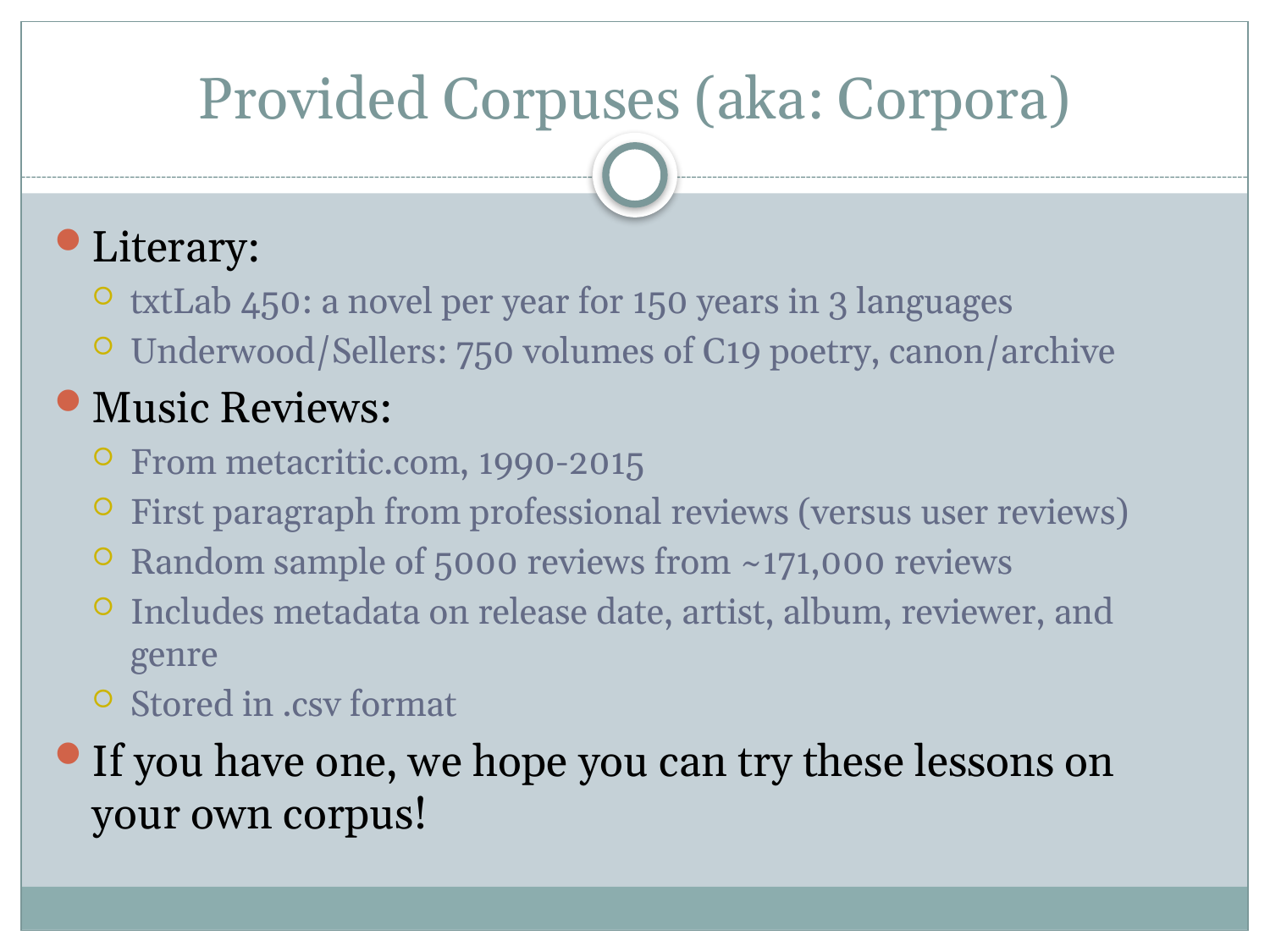

# Provided Corpuses (aka: Corpora)
Literary:
txtLab 450: a novel per year for 150 years in 3 languages
Underwood/Sellers: 750 volumes of C19 poetry, canon/archive
Music Reviews:
From metacritic.com, 1990-2015
First paragraph from professional reviews (versus user reviews)
Random sample of 5000 reviews from ~171,000 reviews
Includes metadata on release date, artist, album, reviewer, and genre
Stored in .csv format
If you have one, we hope you can try these lessons on your own corpus!